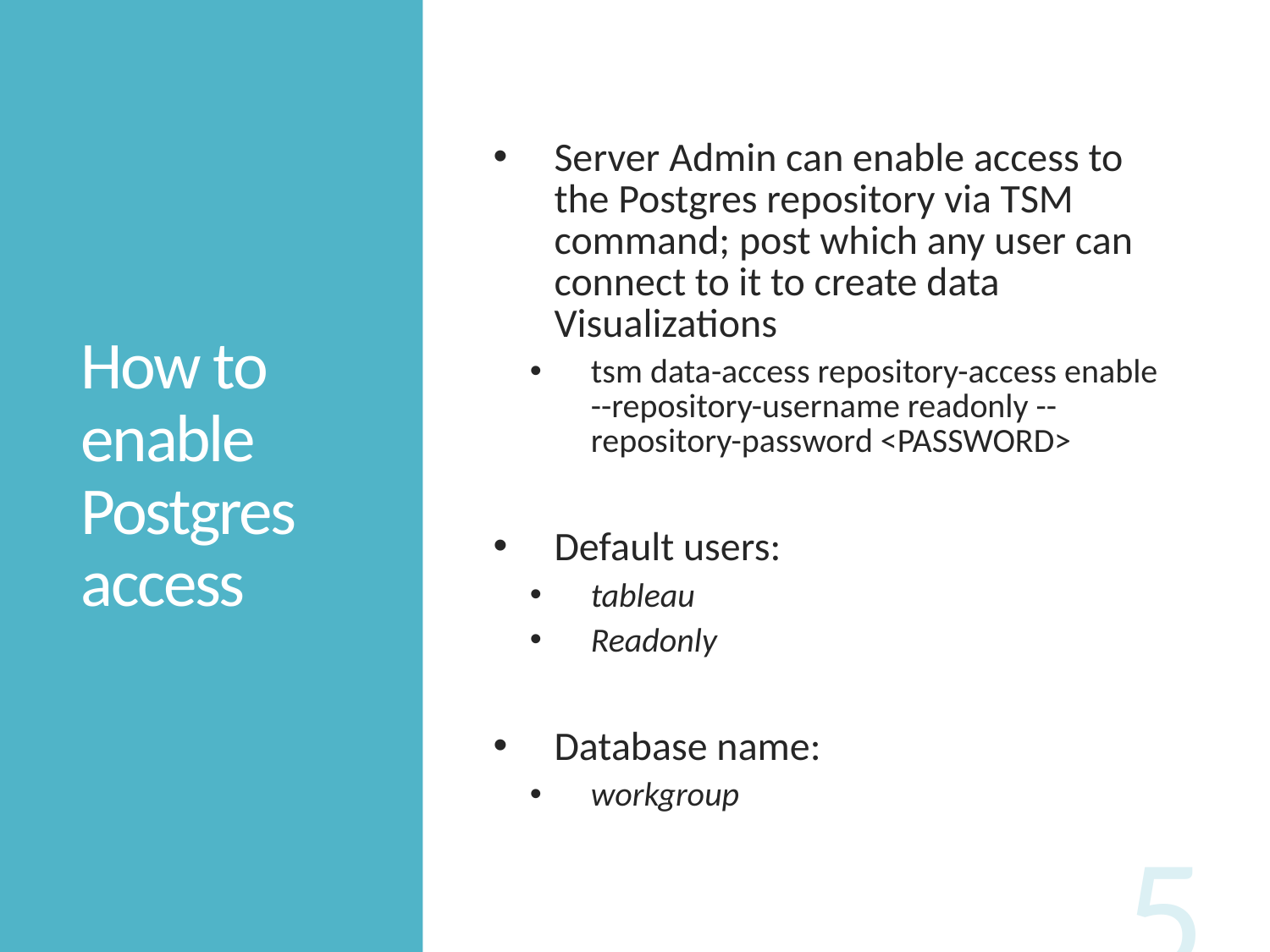

# How to enable Postgres access
Server Admin can enable access to the Postgres repository via TSM command; post which any user can connect to it to create data Visualizations
tsm data-access repository-access enable --repository-username readonly --repository-password <PASSWORD>

Default users:
tableau
Readonly

Database name:
workgroup
5